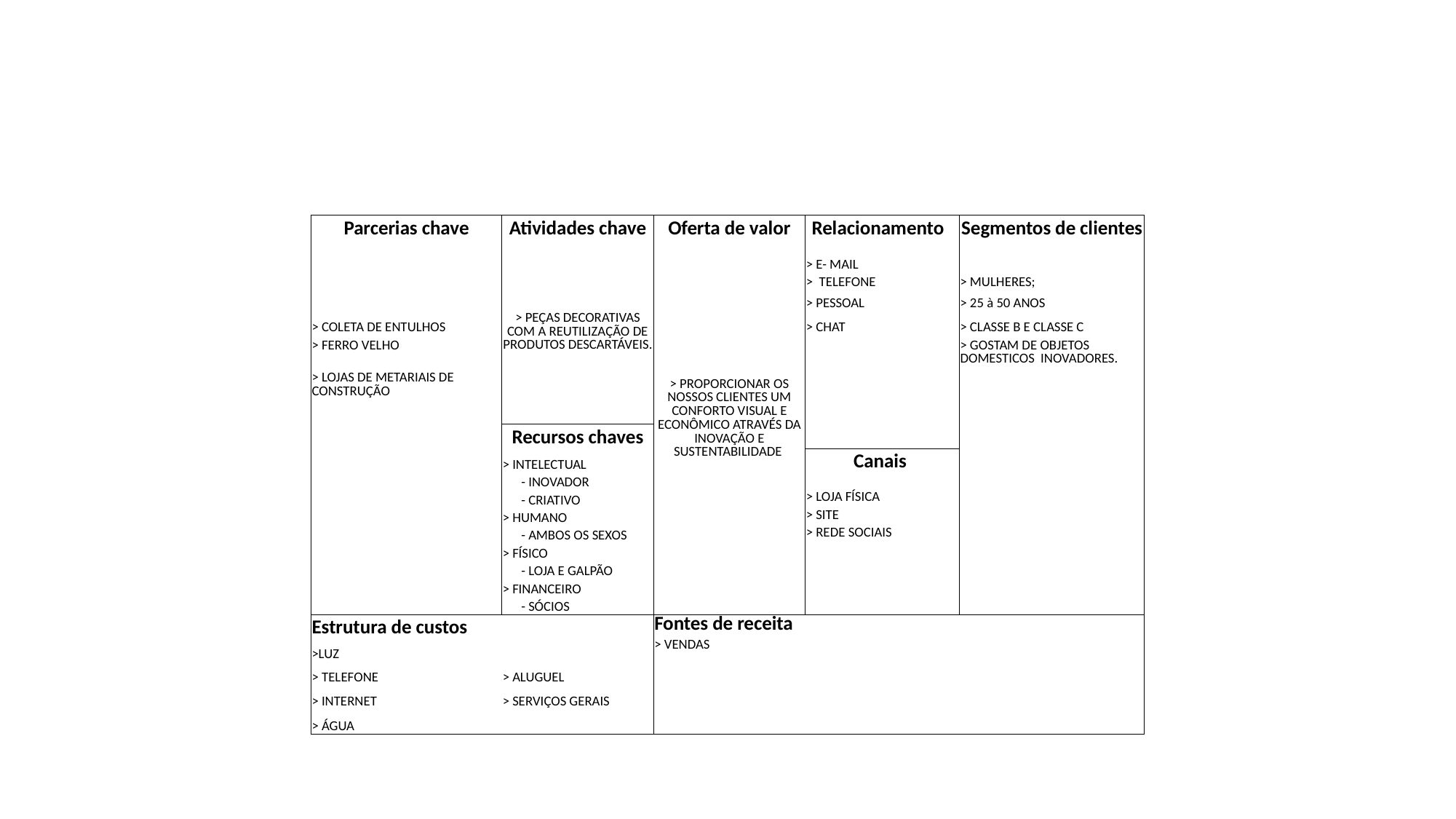

| Parcerias chave | Atividades chave | Oferta de valor | Relacionamento | Segmentos de clientes |
| --- | --- | --- | --- | --- |
|  | > PEÇAS DECORATIVAS COM A REUTILIZAÇÃO DE PRODUTOS DESCARTÁVEIS. | > PROPORCIONAR OS NOSSOS CLIENTES UM CONFORTO VISUAL E ECONÔMICO ATRAVÉS DA INOVAÇÃO E SUSTENTABILIDADE |  |  |
|  |  |  | > E- MAIL |  |
|  |  |  | > TELEFONE | > MULHERES; |
|  |  |  | > PESSOAL | > 25 à 50 ANOS |
| > COLETA DE ENTULHOS |  |  | > CHAT | > CLASSE B E CLASSE C |
| > FERRO VELHO |  |  |  | > GOSTAM DE OBJETOS DOMESTICOS INOVADORES. |
| > LOJAS DE METARIAIS DE CONSTRUÇÃO |  |  |  |  |
|  |  |  |  |  |
|  | Recursos chaves |  |  |  |
|  | > INTELECTUAL |  | Canais |  |
|  | - INOVADOR |  |  |  |
|  | - CRIATIVO |  | > LOJA FÍSICA |  |
|  | > HUMANO |  | > SITE |  |
|  | - AMBOS OS SEXOS |  | > REDE SOCIAIS |  |
|  | > FÍSICO |  |  |  |
|  | - LOJA E GALPÃO |  |  |  |
|  | > FINANCEIRO |  |  |  |
|  | - SÓCIOS |  |  |  |
| Estrutura de custos |  | Fontes de receita |  |  |
| >LUZ |  | > VENDAS |  |  |
| > TELEFONE | > ALUGUEL |  |  |  |
| > INTERNET | > SERVIÇOS GERAIS |  |  |  |
| > ÁGUA |  |  |  |  |